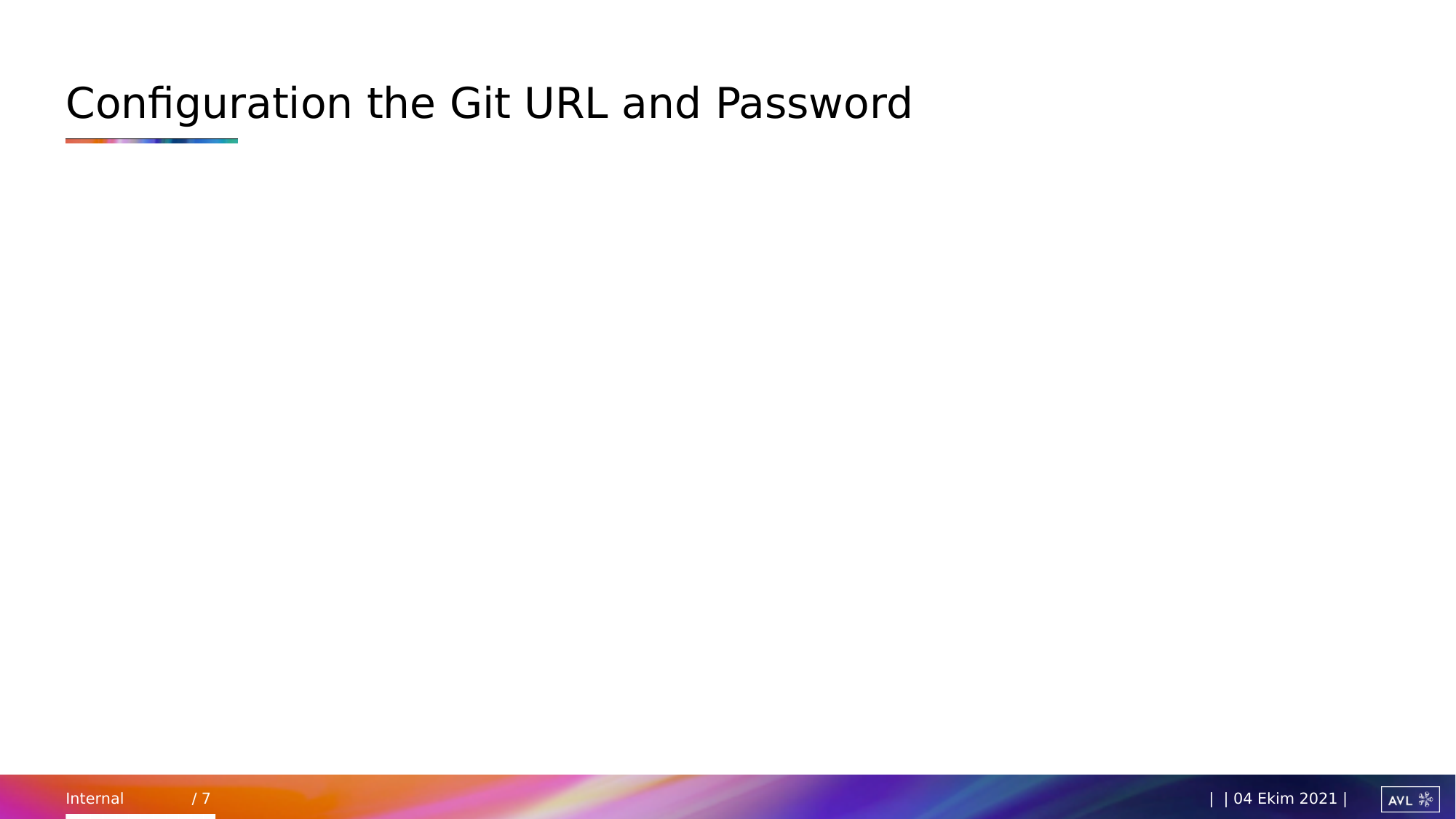

# Configuration the Git URL and Password